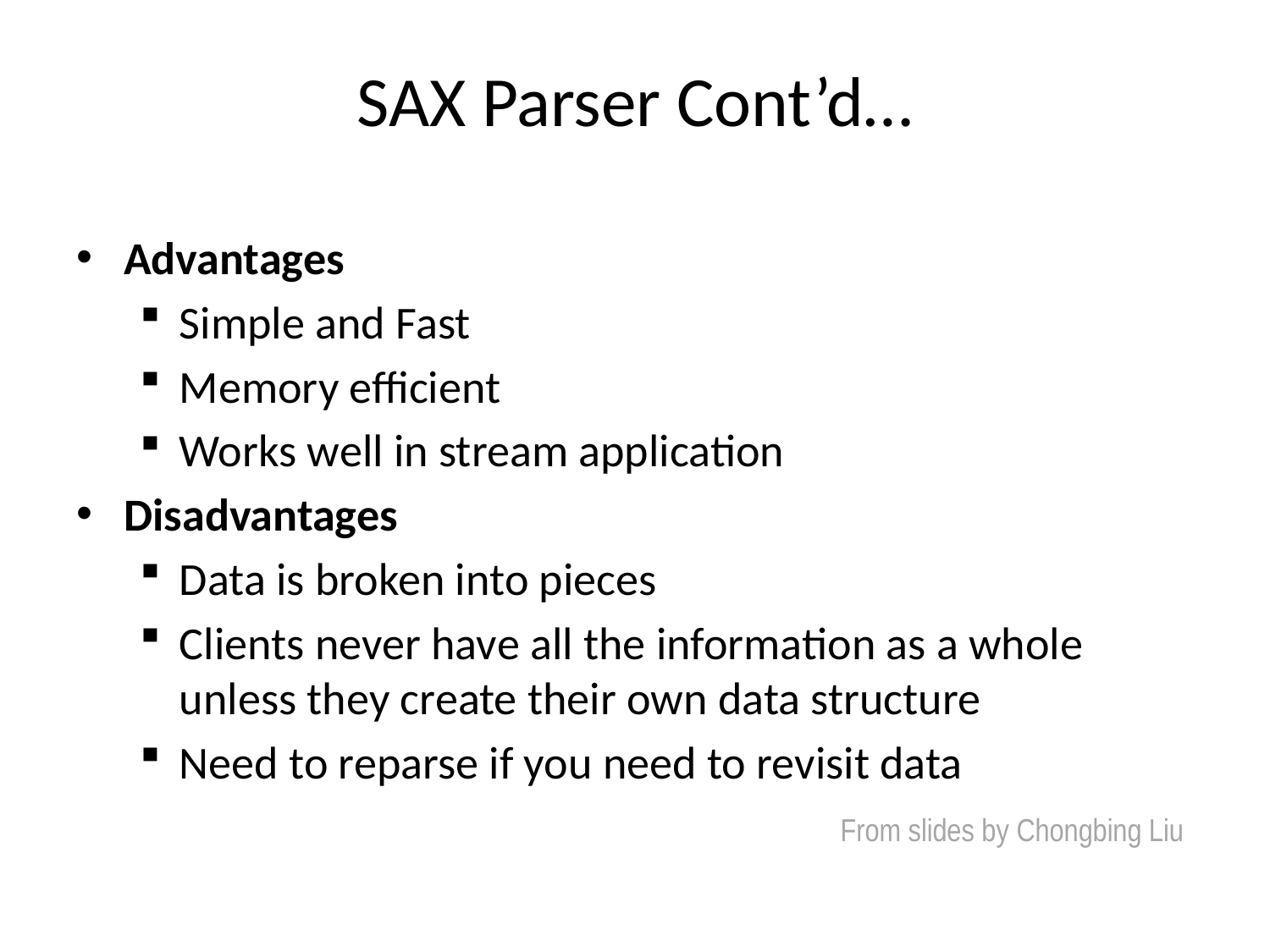

# SAX Parser Cont’d…
Advantages
Simple and Fast
Memory efficient
Works well in stream application
Disadvantages
Data is broken into pieces
Clients never have all the information as a whole unless they create their own data structure
Need to reparse if you need to revisit data

From slides by Chongbing Liu